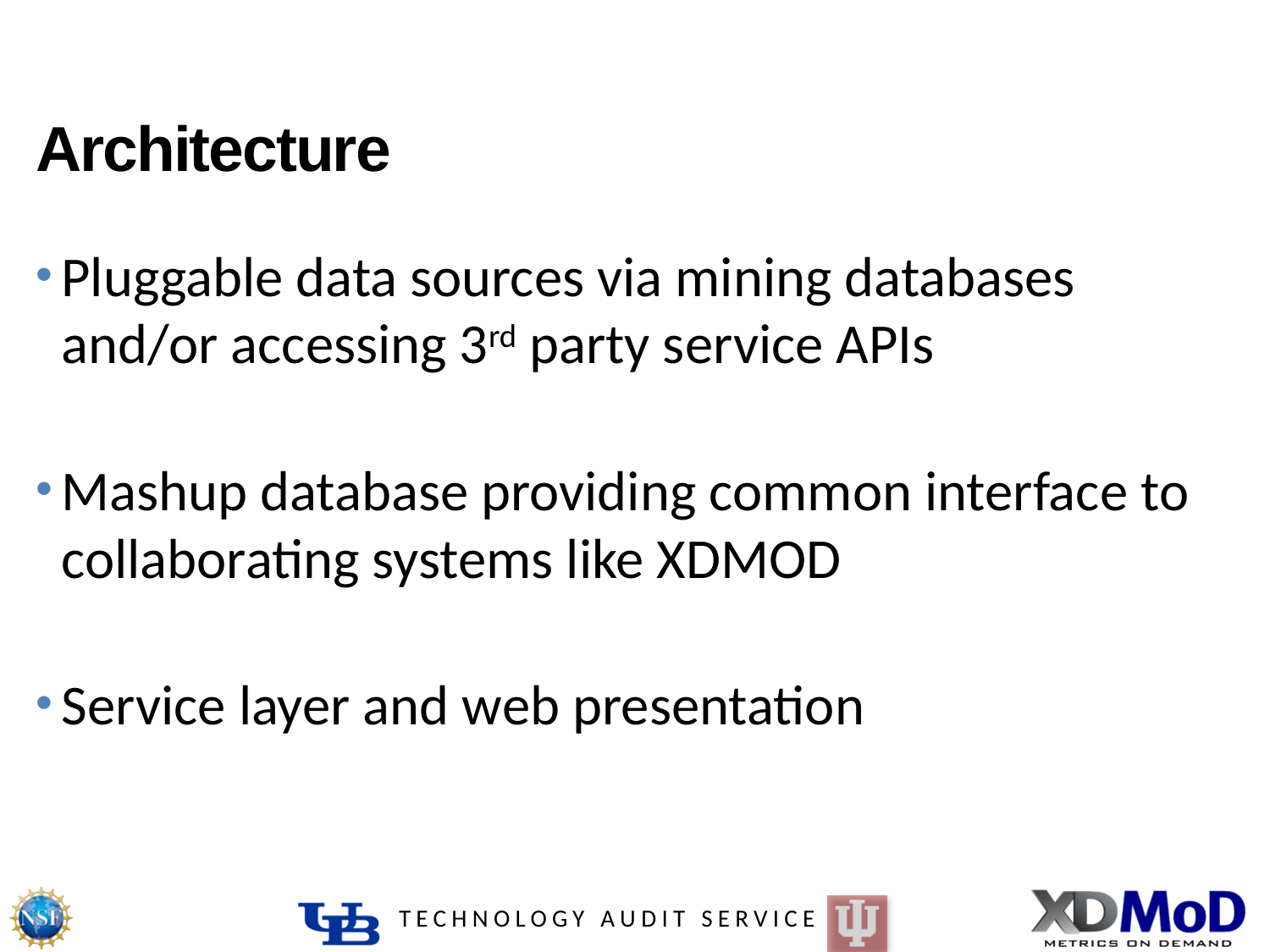

# Architecture
Pluggable data sources via mining databases and/or accessing 3rd party service APIs
Mashup database providing common interface to collaborating systems like XDMOD
Service layer and web presentation